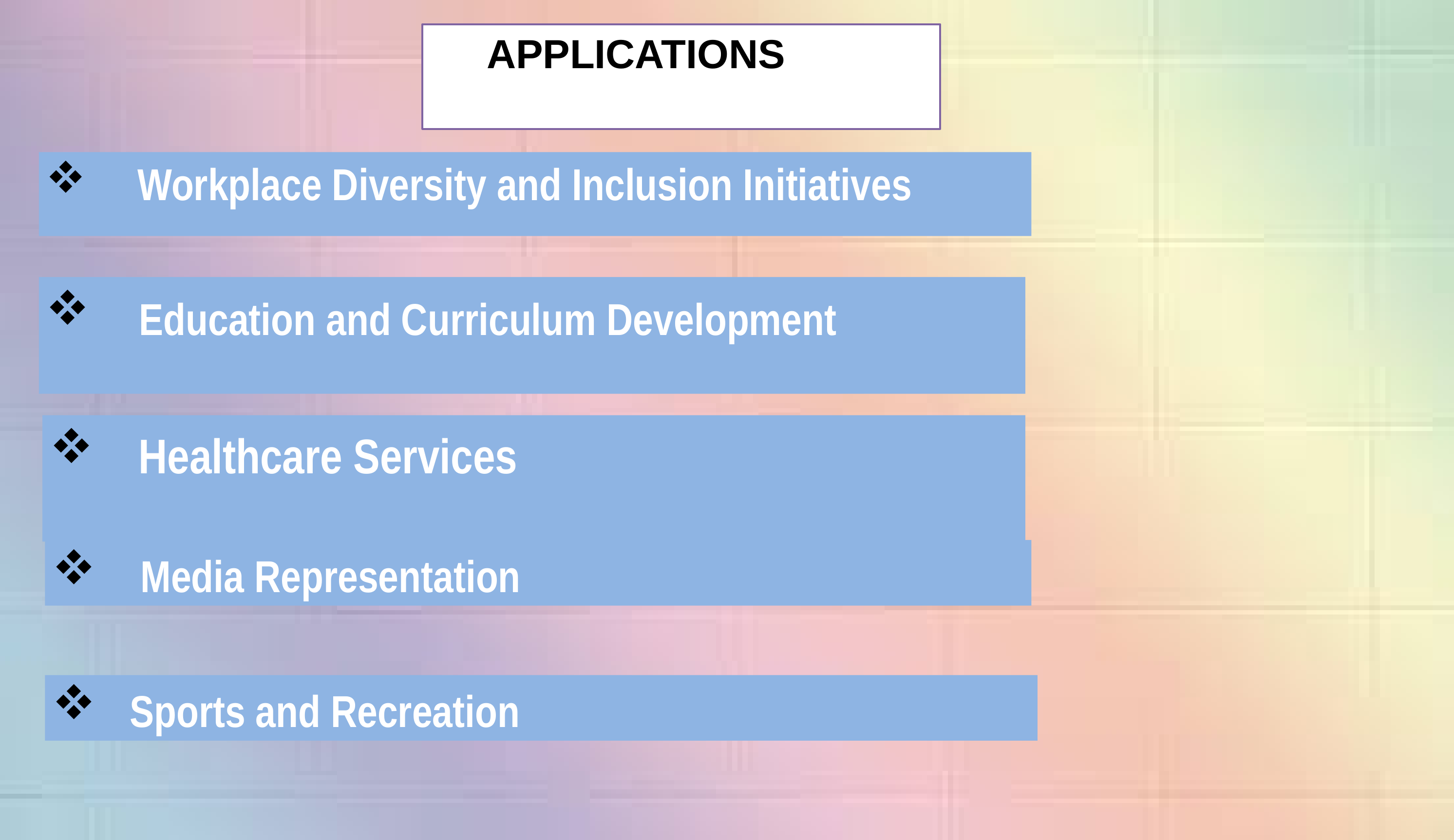

APPLICATIONS
     Workplace Diversity and Inclusion Initiatives

    Education and Curriculum Development

    Healthcare Services
    Media Representation
   Sports and Recreation